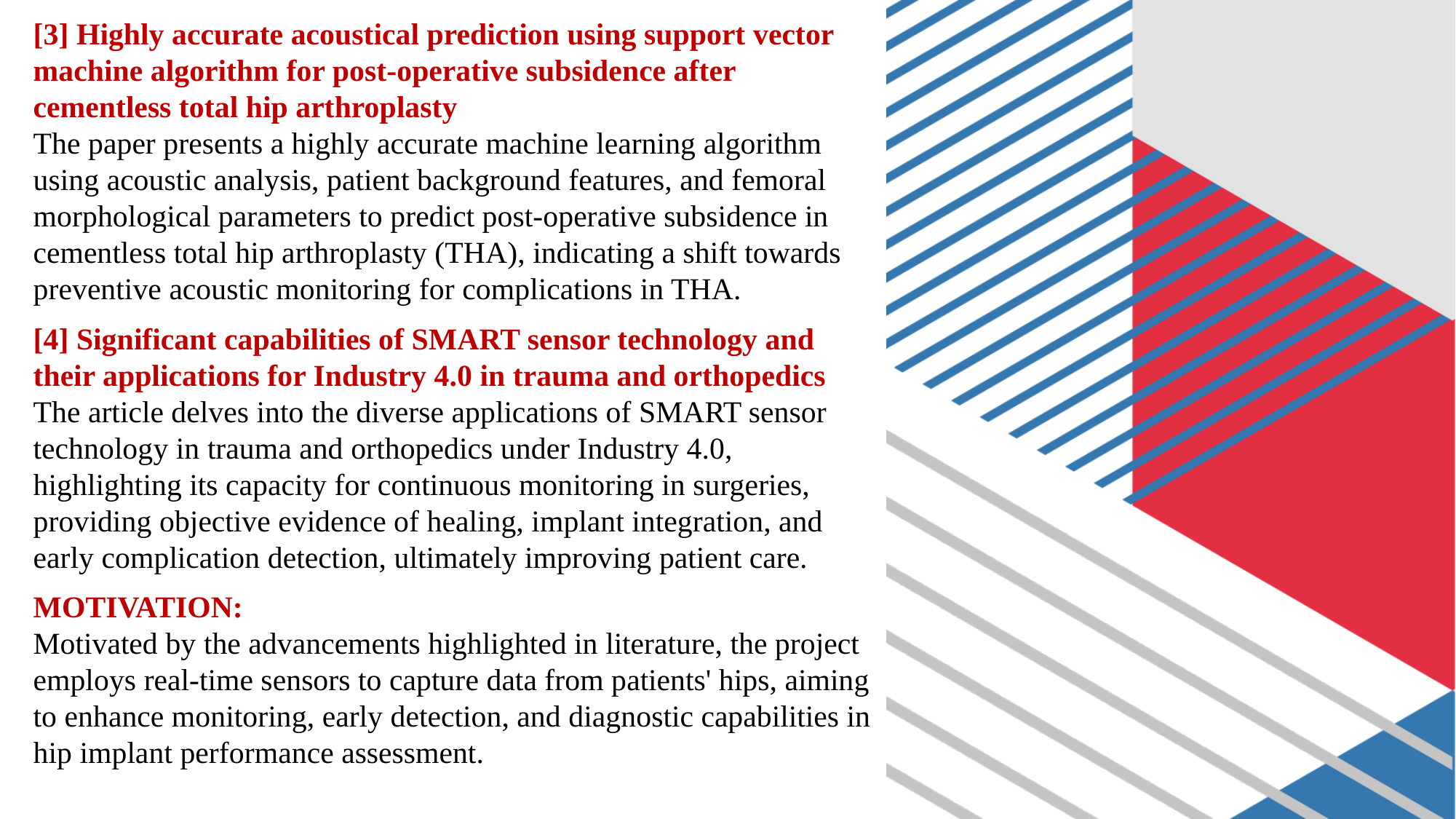

[3] Highly accurate acoustical prediction using support vector machine algorithm for post‐operative subsidence after cementless total hip arthroplasty
The paper presents a highly accurate machine learning algorithm using acoustic analysis, patient background features, and femoral morphological parameters to predict post-operative subsidence in cementless total hip arthroplasty (THA), indicating a shift towards preventive acoustic monitoring for complications in THA.
[4] Significant capabilities of SMART sensor technology and their applications for Industry 4.0 in trauma and orthopedics
The article delves into the diverse applications of SMART sensor technology in trauma and orthopedics under Industry 4.0, highlighting its capacity for continuous monitoring in surgeries, providing objective evidence of healing, implant integration, and early complication detection, ultimately improving patient care.
MOTIVATION:
Motivated by the advancements highlighted in literature, the project employs real-time sensors to capture data from patients' hips, aiming to enhance monitoring, early detection, and diagnostic capabilities in hip implant performance assessment.